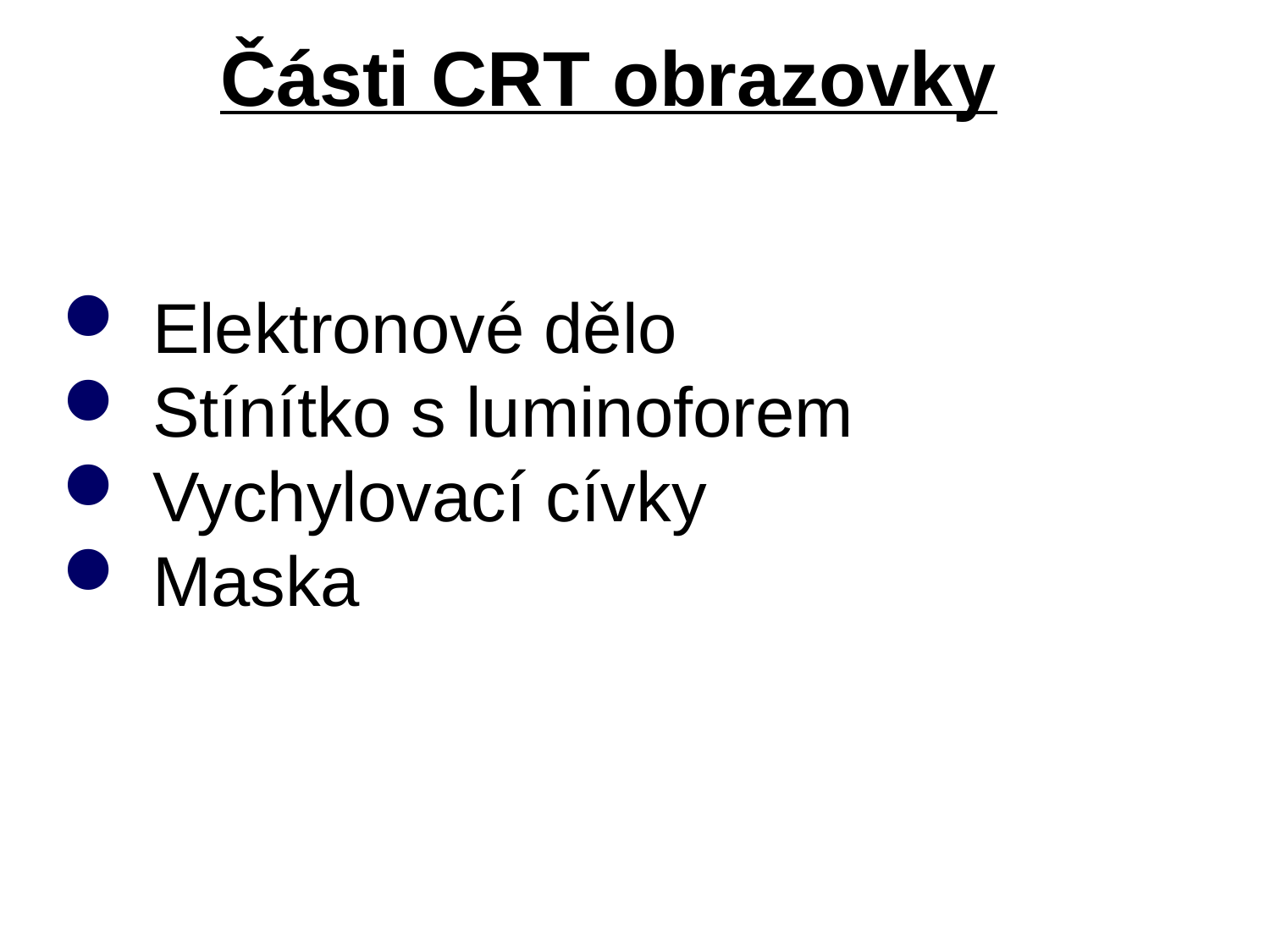

# Části CRT obrazovky
 Elektronové dělo
 Stínítko s luminoforem
 Vychylovací cívky
 Maska